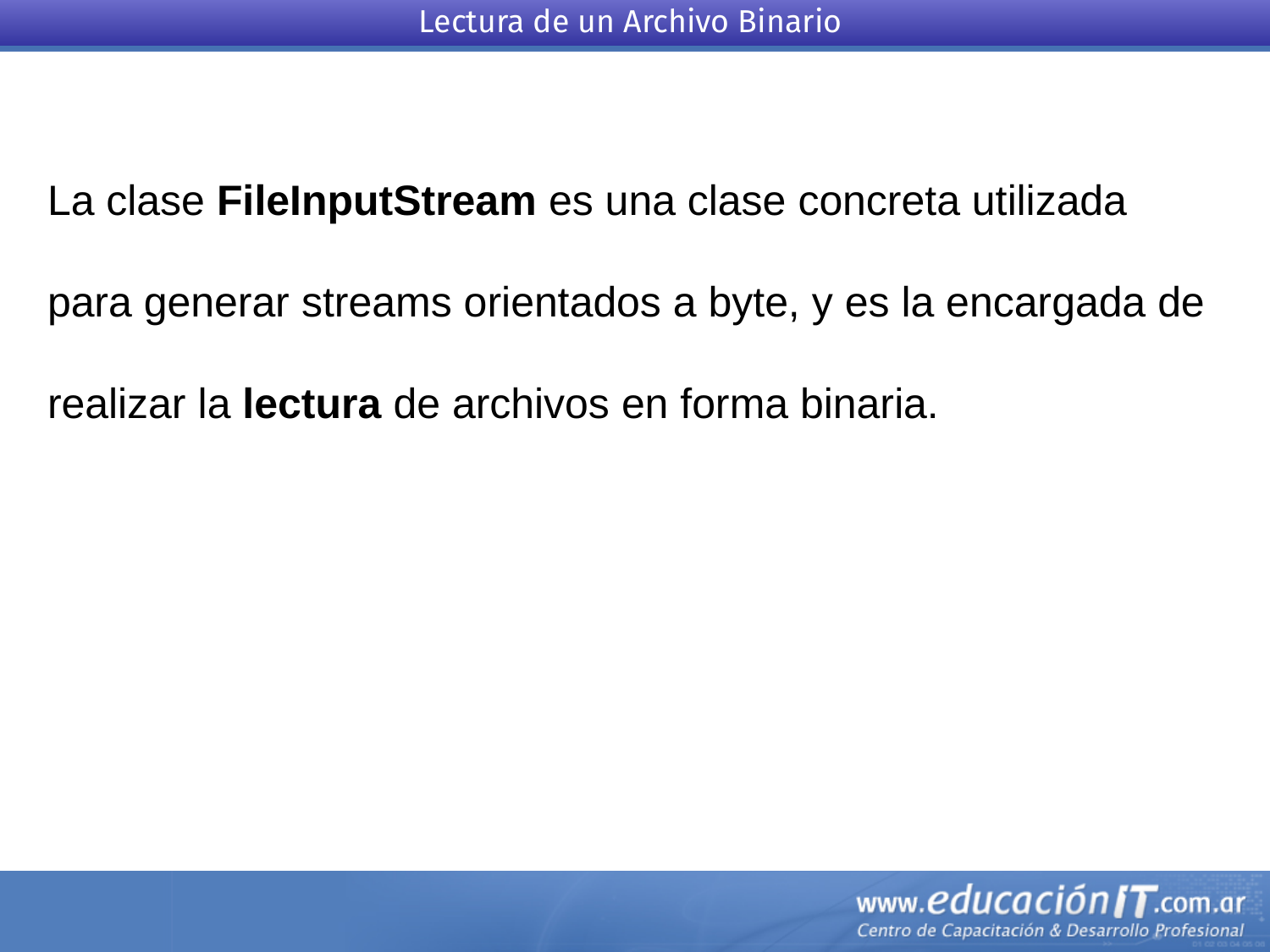

Lectura de un Archivo Binario
La clase FileInputStream es una clase concreta utilizada para generar streams orientados a byte, y es la encargada de realizar la lectura de archivos en forma binaria.